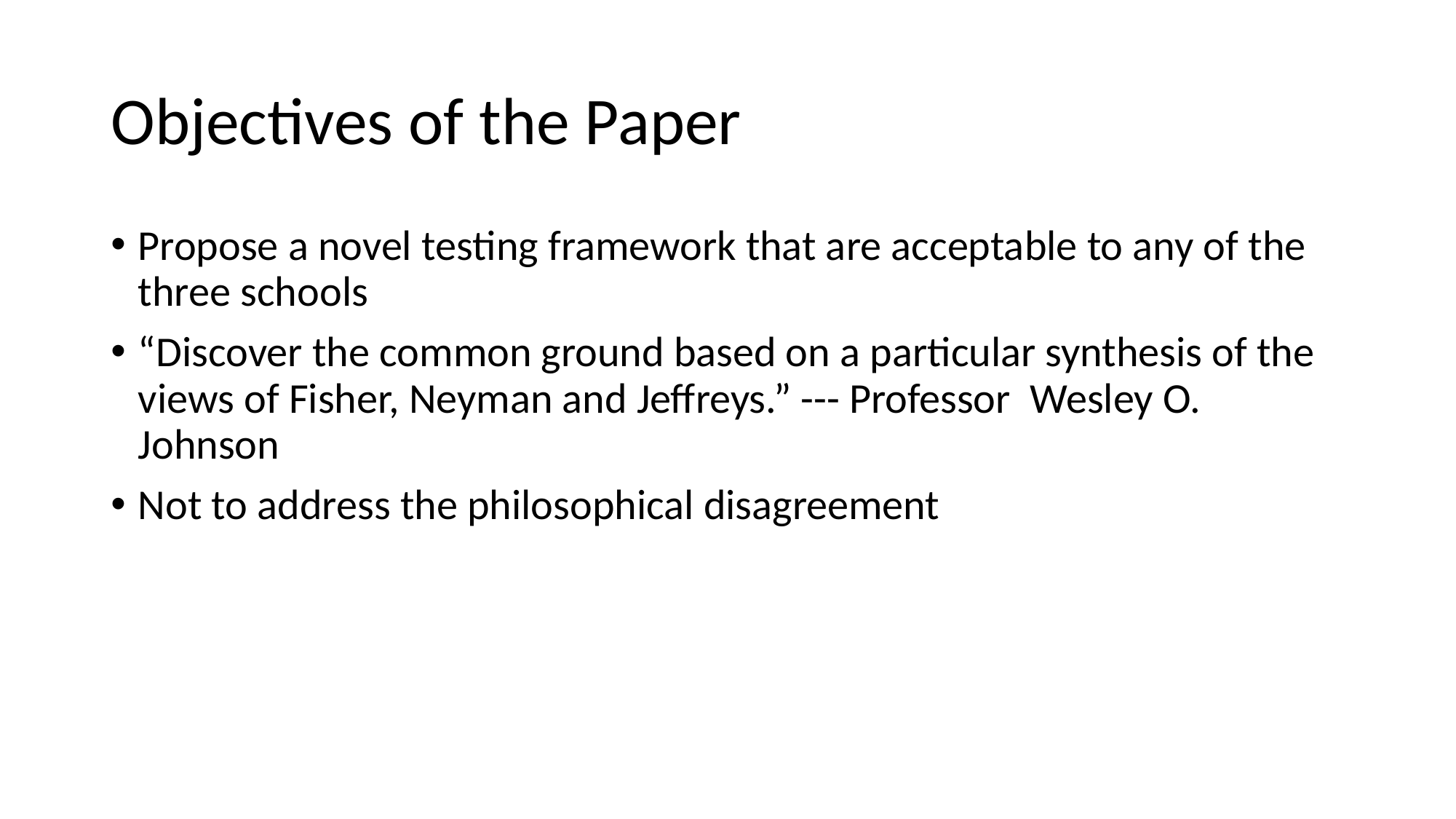

# Objectives of the Paper
Propose a novel testing framework that are acceptable to any of the three schools
“Discover the common ground based on a particular synthesis of the views of Fisher, Neyman and Jeffreys.” --- Professor  Wesley O. Johnson
Not to address the philosophical disagreement